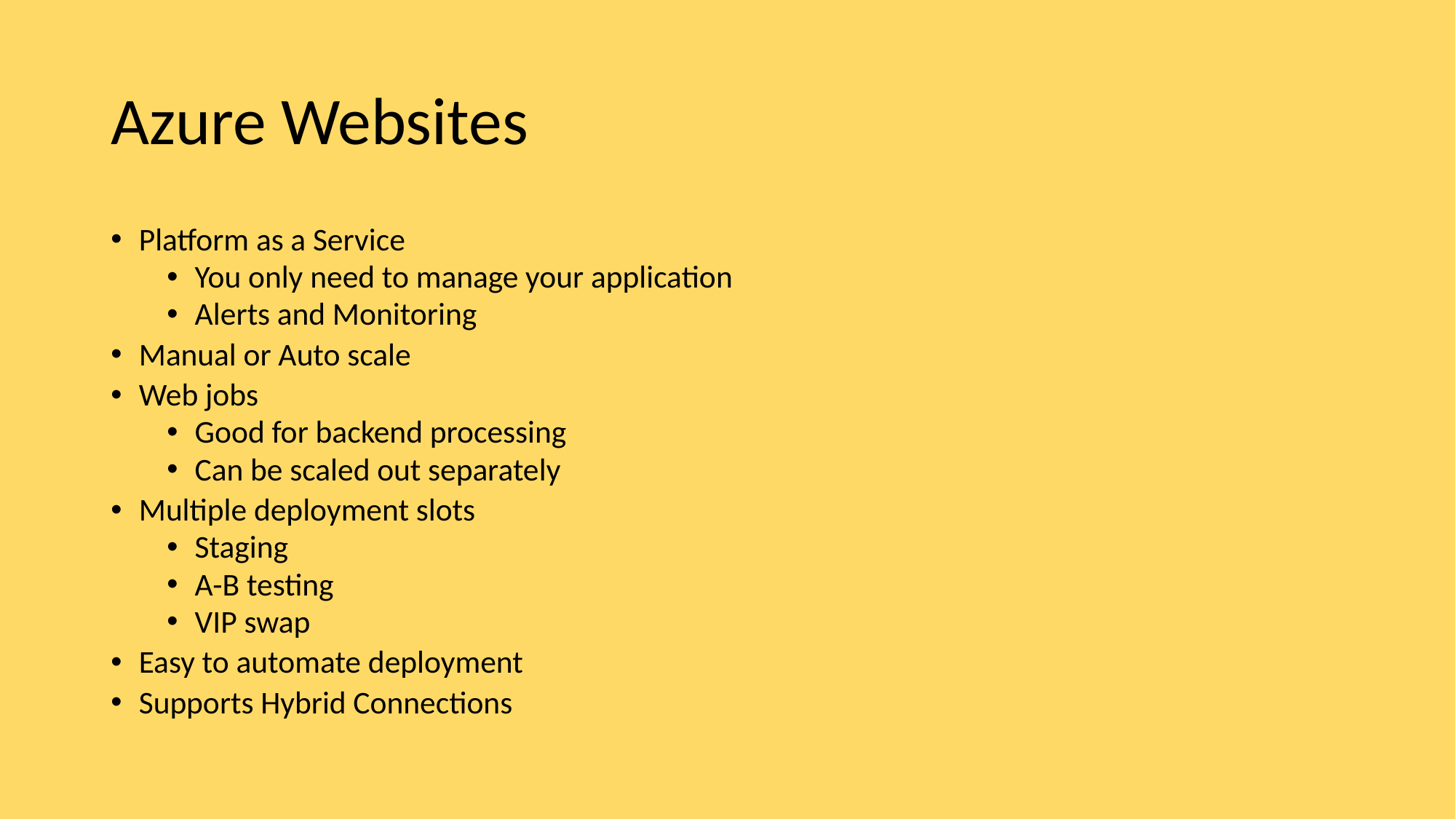

# Azure Websites
Platform as a Service
You only need to manage your application
Alerts and Monitoring
Manual or Auto scale
Web jobs
Good for backend processing
Can be scaled out separately
Multiple deployment slots
Staging
A-B testing
VIP swap
Easy to automate deployment
Supports Hybrid Connections